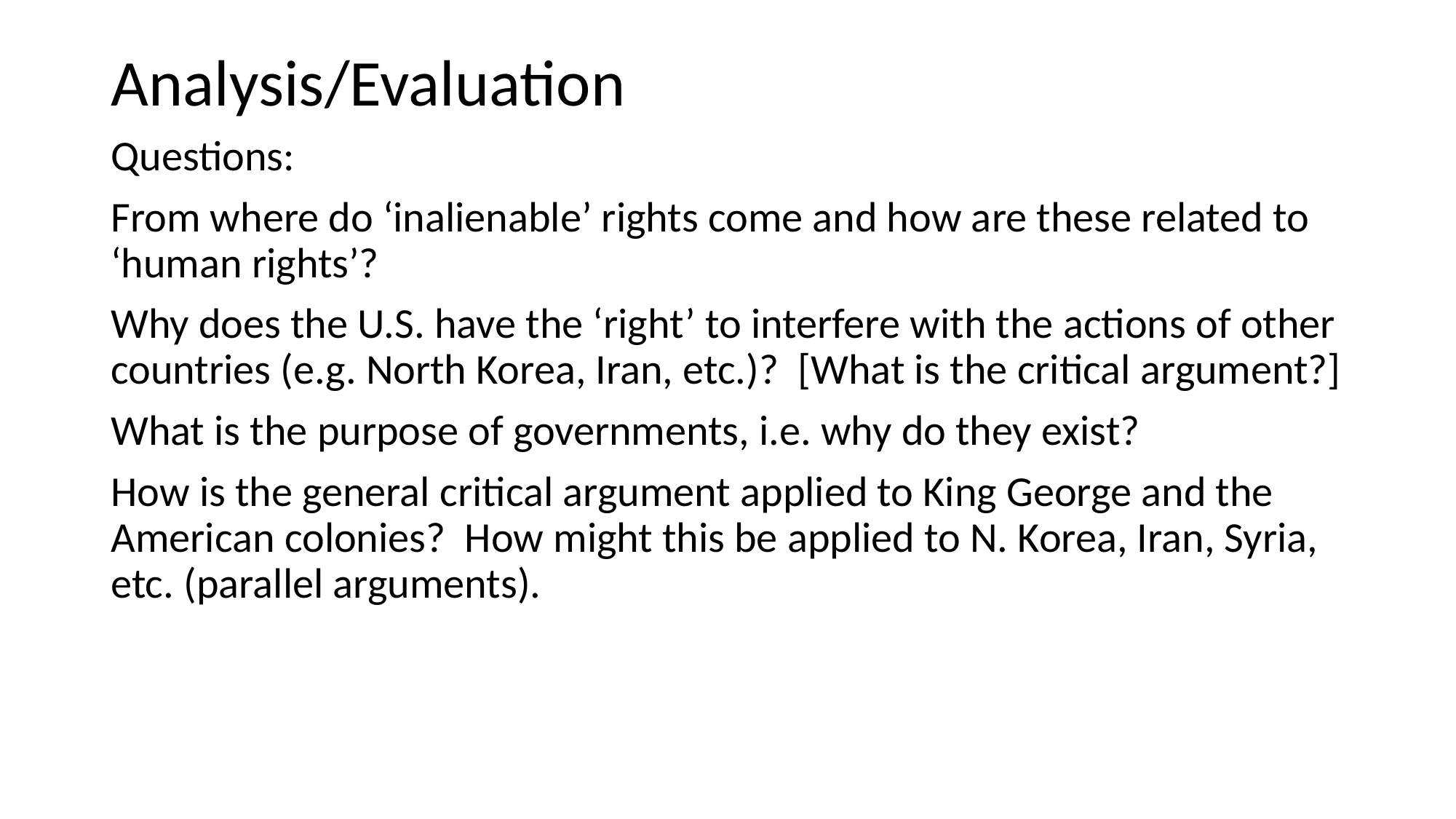

# Analysis/Evaluation
Questions:
From where do ‘inalienable’ rights come and how are these related to ‘human rights’?
Why does the U.S. have the ‘right’ to interfere with the actions of other countries (e.g. North Korea, Iran, etc.)?  [What is the critical argument?]
What is the purpose of governments, i.e. why do they exist?
How is the general critical argument applied to King George and the American colonies?  How might this be applied to N. Korea, Iran, Syria, etc. (parallel arguments).